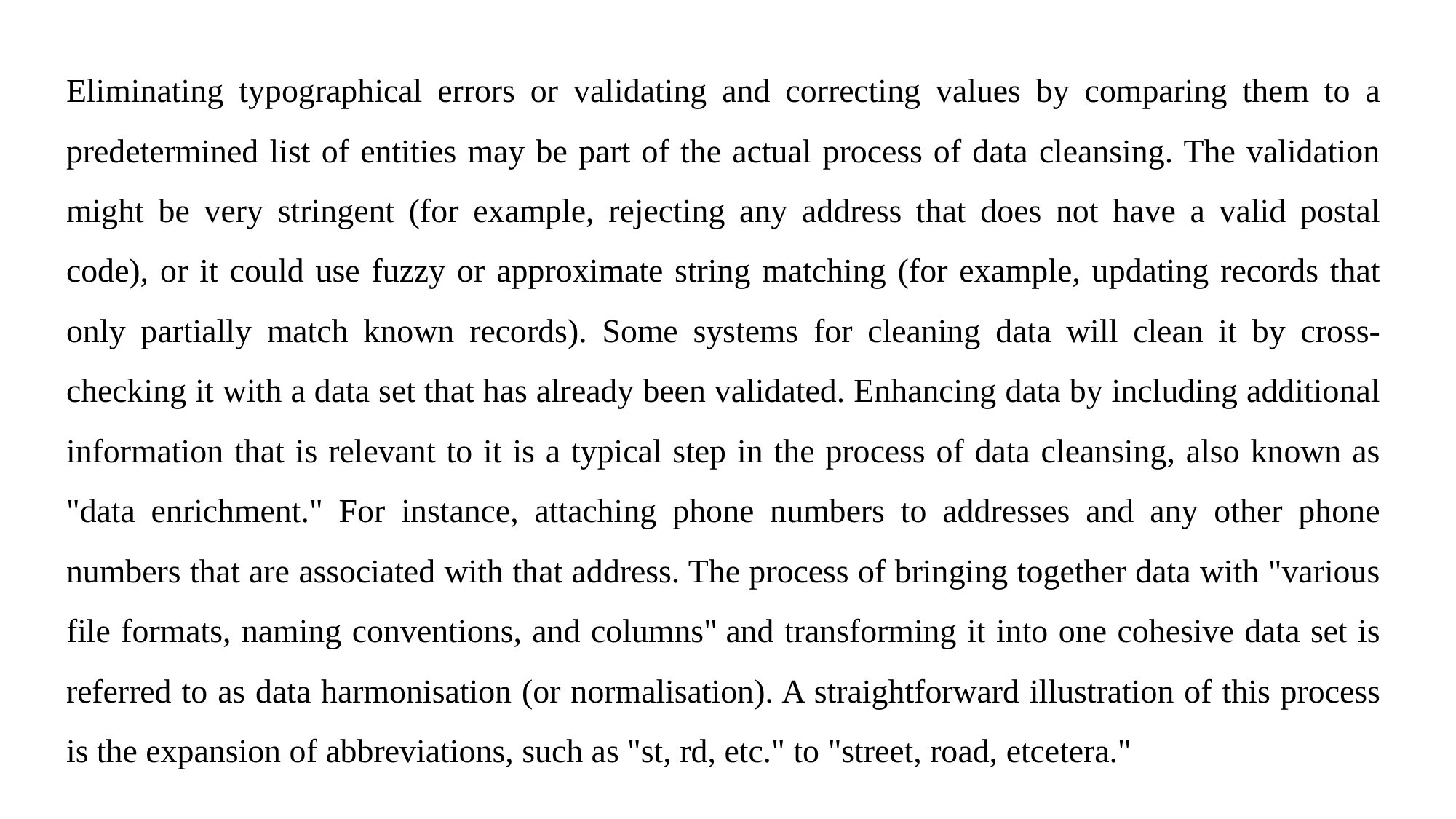

Eliminating typographical errors or validating and correcting values by comparing them to a predetermined list of entities may be part of the actual process of data cleansing. The validation might be very stringent (for example, rejecting any address that does not have a valid postal code), or it could use fuzzy or approximate string matching (for example, updating records that only partially match known records). Some systems for cleaning data will clean it by cross-checking it with a data set that has already been validated. Enhancing data by including additional information that is relevant to it is a typical step in the process of data cleansing, also known as "data enrichment." For instance, attaching phone numbers to addresses and any other phone numbers that are associated with that address. The process of bringing together data with "various file formats, naming conventions, and columns" and transforming it into one cohesive data set is referred to as data harmonisation (or normalisation). A straightforward illustration of this process is the expansion of abbreviations, such as "st, rd, etc." to "street, road, etcetera."